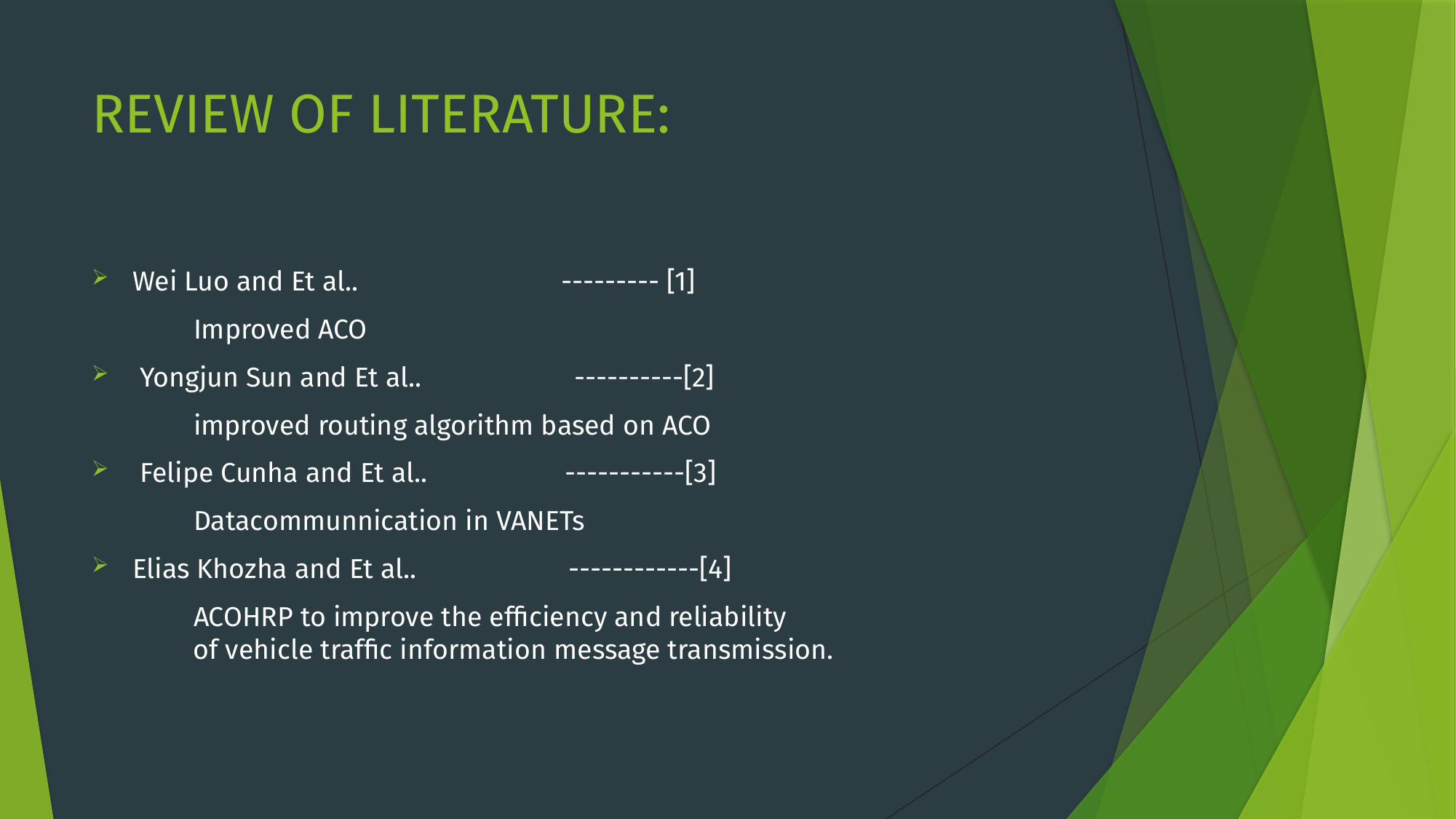

# REVIEW OF LITERATURE:
Wei Luo and Et al..                            --------- [1]
              Improved ACO
 Yongjun Sun and Et al..                     ----------[2]
              improved routing algorithm based on ACO
 Felipe Cunha and Et al..                   -----------[3]
              Datacommunnication in VANETs
Elias Khozha and Et al..                     ------------[4]
              ACOHRP to improve the efficiency and reliability
              of vehicle traffic information message transmission.